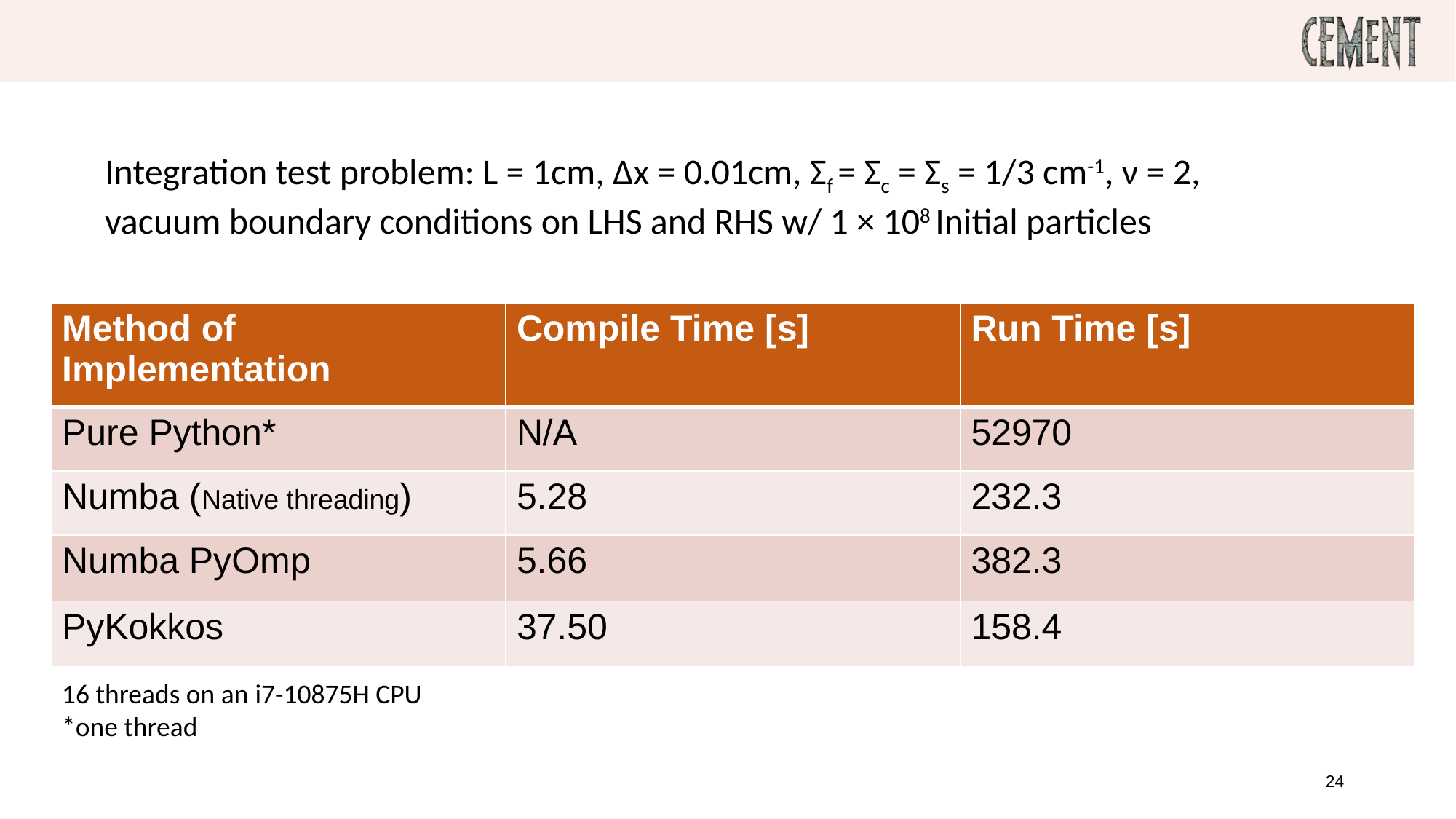

# Performance: CPU
Integration test problem: L = 1cm, Δx = 0.01cm, Σf = Σc = Σs = 1/3 cm-1, ν = 2, vacuum boundary conditions on LHS and RHS w/ 1 × 108 Initial particles
| Method of Implementation | Compile Time [s] | Run Time [s] |
| --- | --- | --- |
| Pure Python\* | N/A | 52970 |
| Numba (Native threading) | 5.28 | 232.3 |
| Numba PyOmp | 5.66 | 382.3 |
| PyKokkos | 37.50 | 158.4 |
16 threads on an i7-10875H CPU
*one thread
24